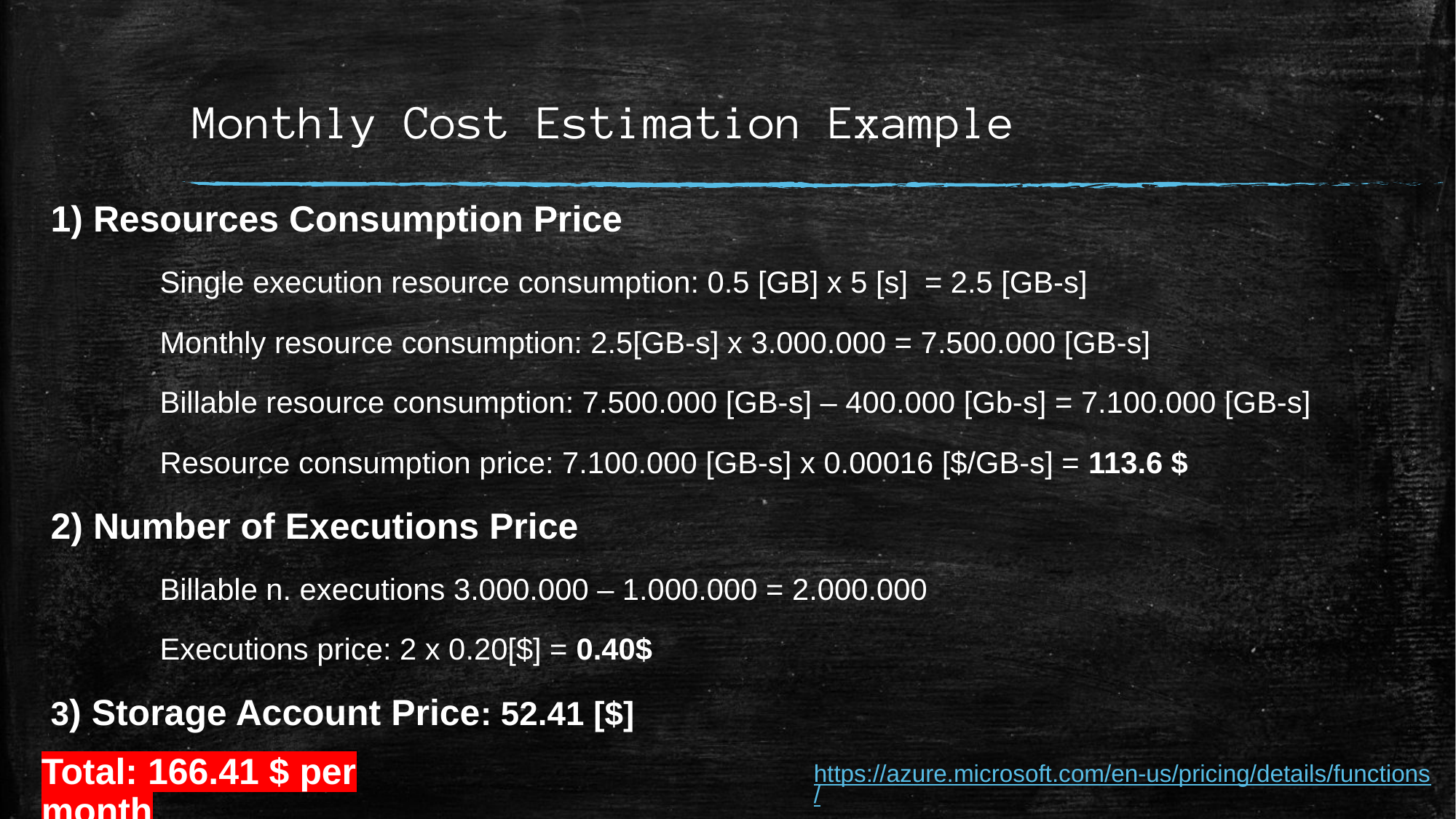

# Monthly Cost Estimation Example
1) Resources Consumption Price
	Single execution resource consumption: 0.5 [GB] x 5 [s]  = 2.5 [GB-s]
	Monthly resource consumption: 2.5[GB-s] x 3.000.000 = 7.500.000 [GB-s]
	Billable resource consumption: 7.500.000 [GB-s] – 400.000 [Gb-s] = 7.100.000 [GB-s]
	Resource consumption price: 7.100.000 [GB-s] x 0.00016 [$/GB-s] = 113.6 $
2) Number of Executions Price
	Billable n. executions 3.000.000 – 1.000.000 = 2.000.000
	Executions price: 2 x 0.20[$] = 0.40$
3) Storage Account Price: 52.41 [$]
Total: 166.41 $ per month
https://azure.microsoft.com/en-us/pricing/details/functions/